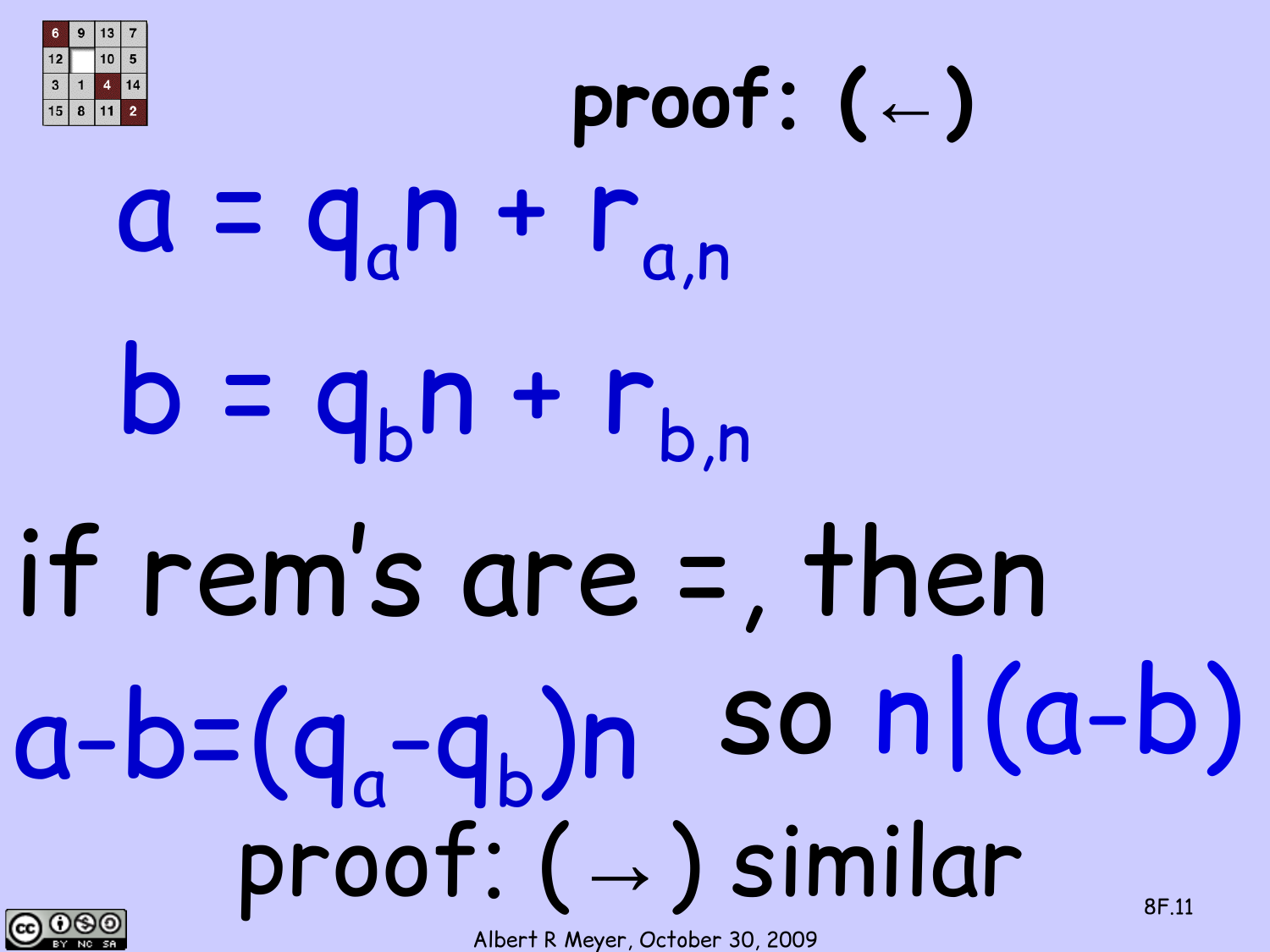

proof: (←)
   a = qan + ra,n
   b = qbn + rb,n
if rem’s are =, then
a-b=(qa-qb)n
so n|(a-b)
proof: (→) similar
8F.11